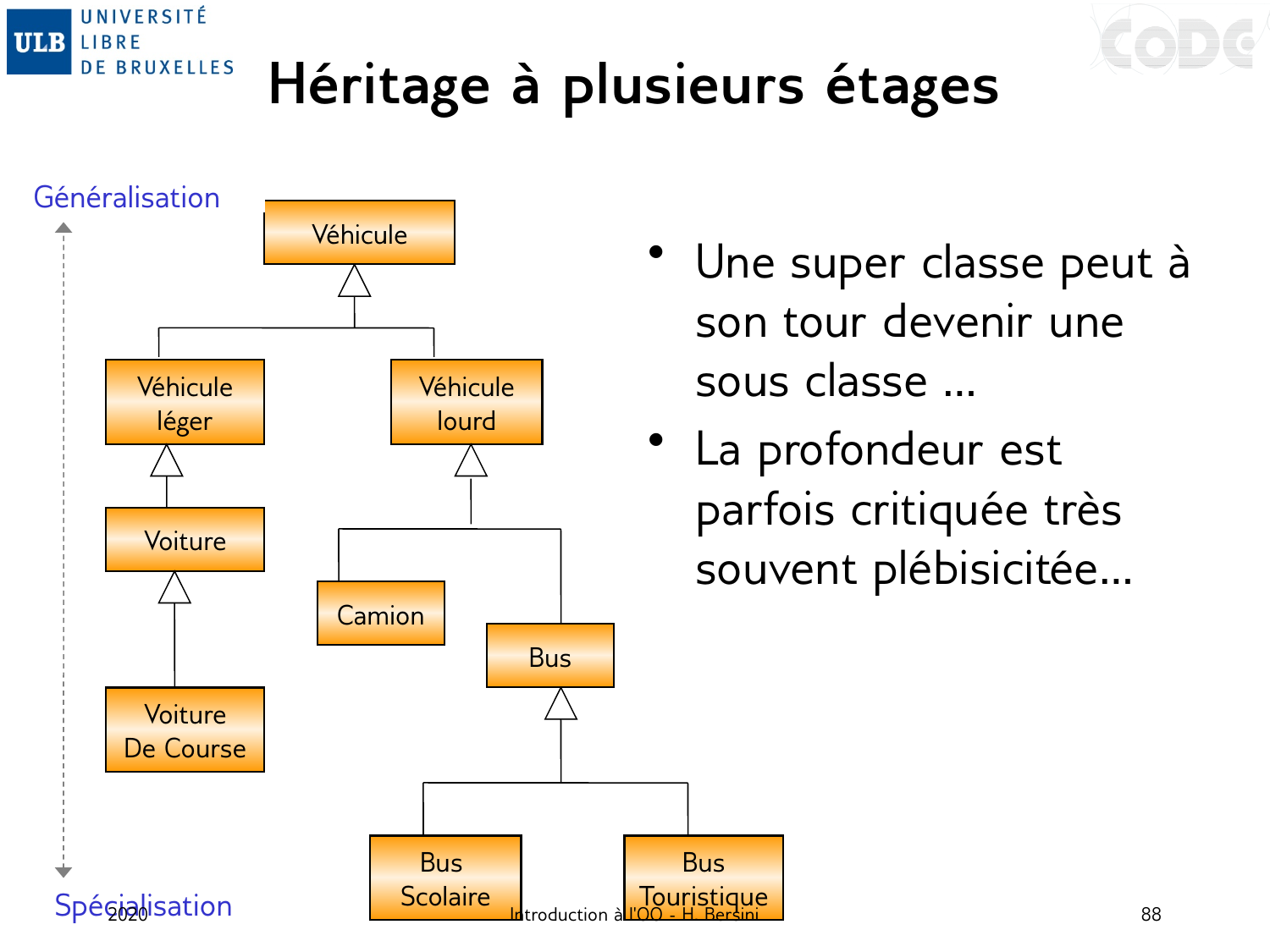

# Héritage à plusieurs étages
Généralisation
Véhicule

Une super classe peut à son tour devenir une sous classe …
La profondeur est parfois critiquée très souvent plébisicitée…

Véhicule
léger
Véhicule
lourd

Voiture

Camion

Bus
Voiture
De Course

Bus
Scolaire
Bus
Touristique
Spécialisation
2020
Introduction à l'OO - H. Bersini
88